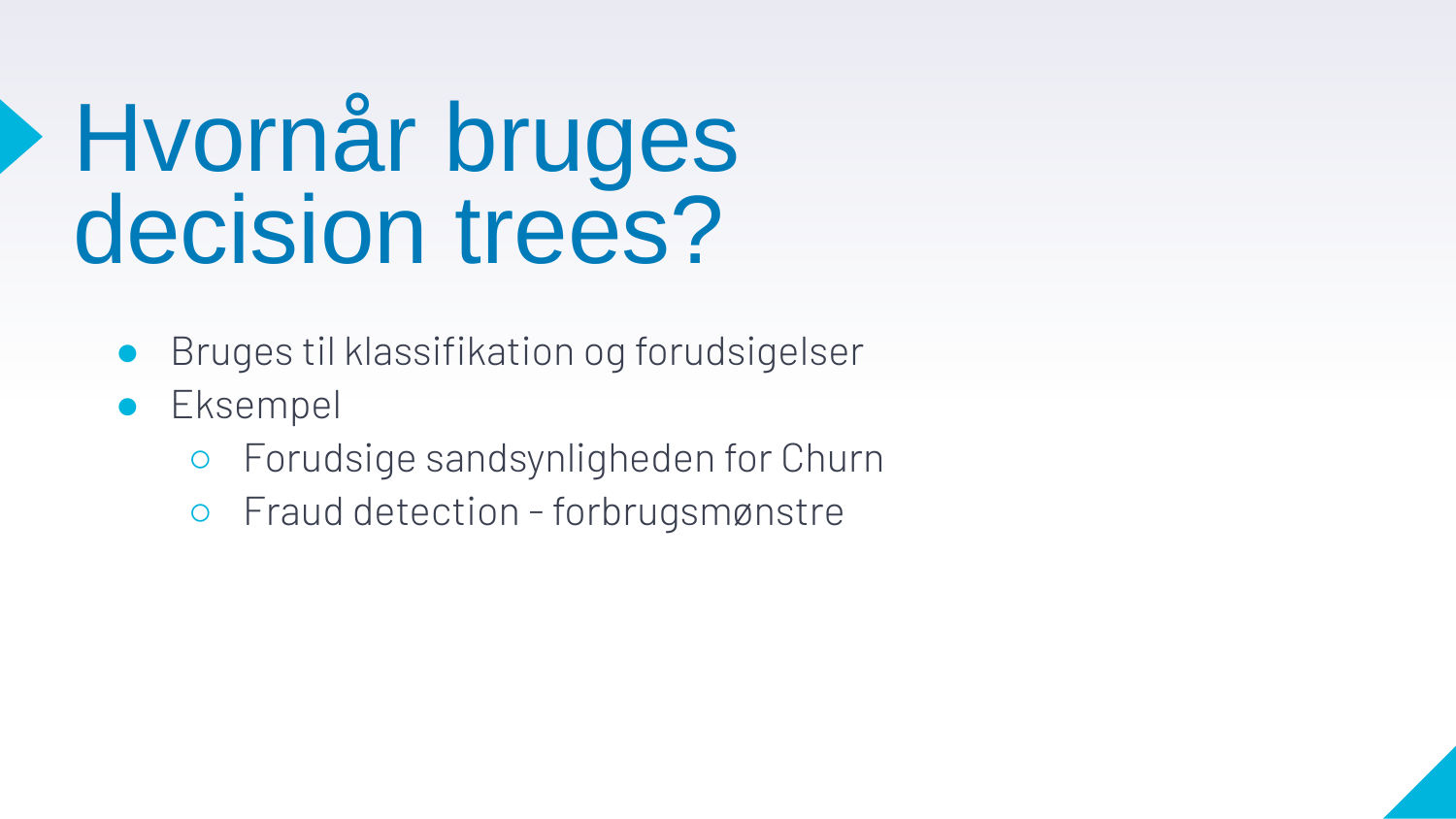

# Hvornår bruges decision trees?
Bruges til klassifikation og forudsigelser
Eksempel
Forudsige sandsynligheden for Churn
Fraud detection - forbrugsmønstre